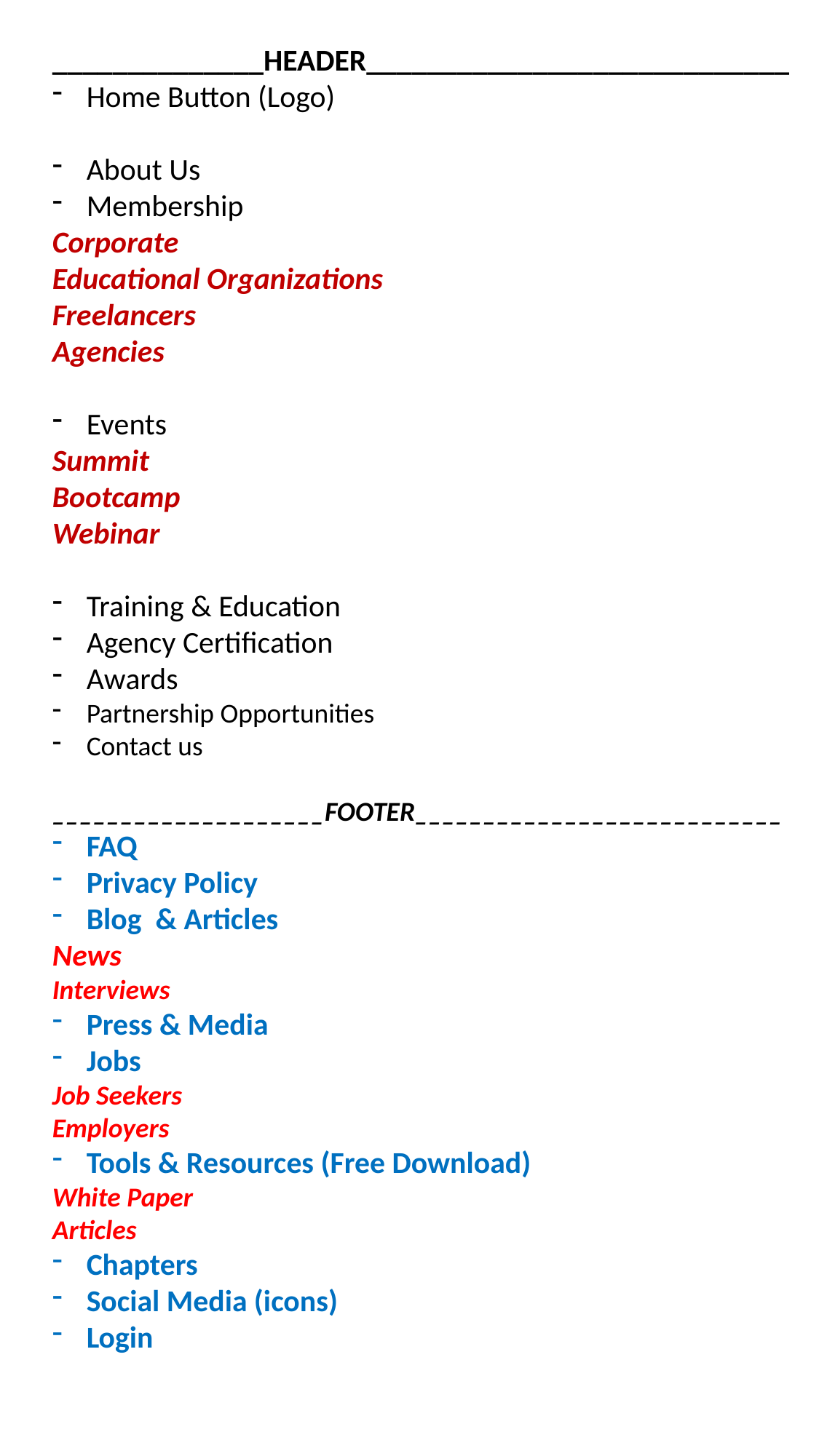

______________HEADER____________________________
Home Button (Logo)

About Us
Membership
Corporate
Educational Organizations
Freelancers
Agencies

Events
Summit
Bootcamp
Webinar

Training & Education
Agency Certification
Awards
Partnership Opportunities
Contact us

____________________FOOTER___________________________
FAQ
Privacy Policy
Blog  & Articles
News
Interviews
Press & Media
Jobs
Job Seekers
Employers
Tools & Resources (Free Download)
White Paper
Articles
Chapters
Social Media (icons)
Login